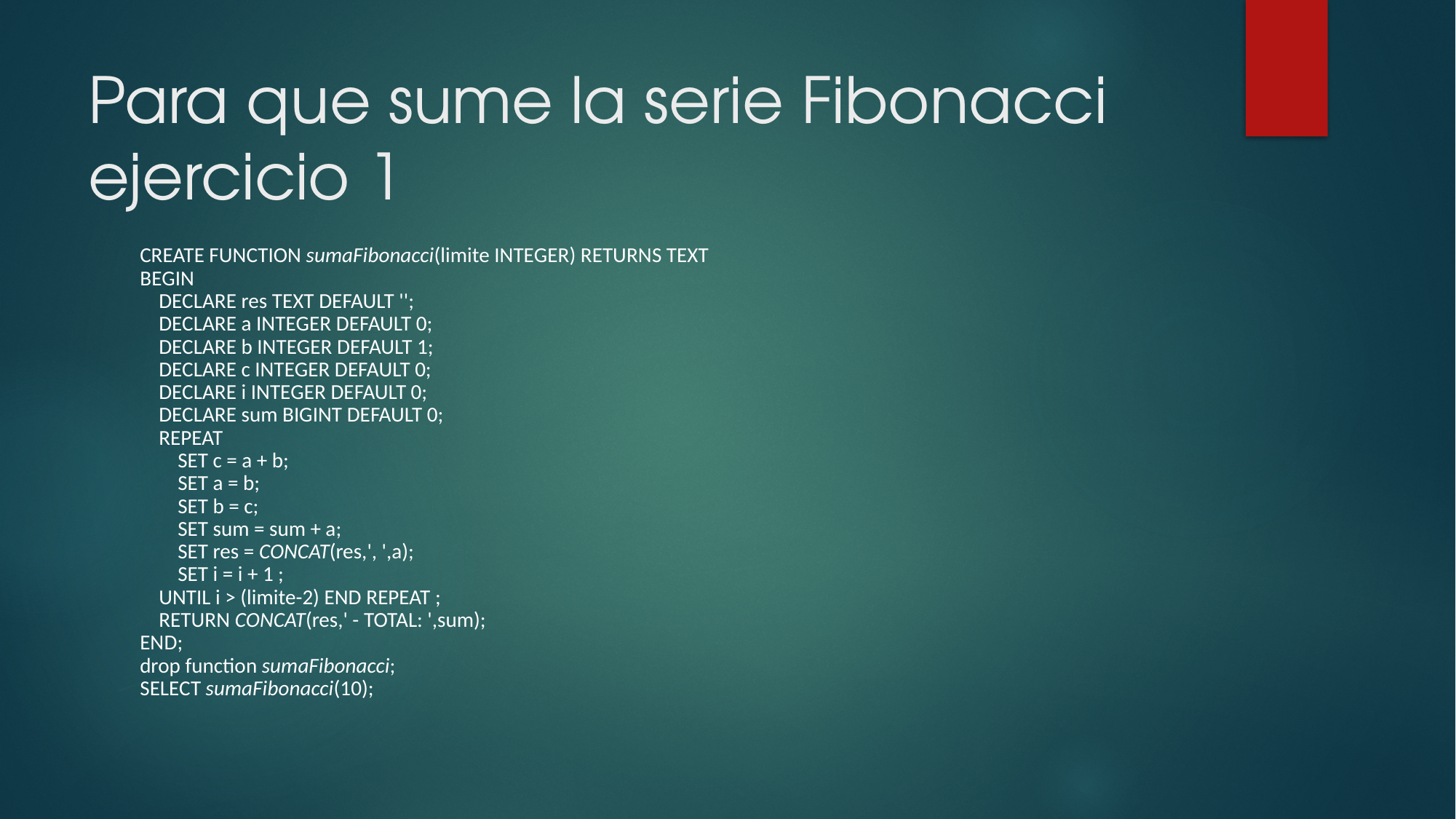

# Para que sume la serie Fibonacci ejercicio 1
| CREATE FUNCTION sumaFibonacci(limite INTEGER) RETURNS TEXT BEGIN DECLARE res TEXT DEFAULT ''; DECLARE a INTEGER DEFAULT 0; DECLARE b INTEGER DEFAULT 1; DECLARE c INTEGER DEFAULT 0; DECLARE i INTEGER DEFAULT 0; DECLARE sum BIGINT DEFAULT 0; REPEAT SET c = a + b; SET a = b; SET b = c; SET sum = sum + a; SET res = CONCAT(res,', ',a); SET i = i + 1 ; UNTIL i > (limite-2) END REPEAT ; RETURN CONCAT(res,' - TOTAL: ',sum); END; drop function sumaFibonacci; SELECT sumaFibonacci(10); |
| --- |